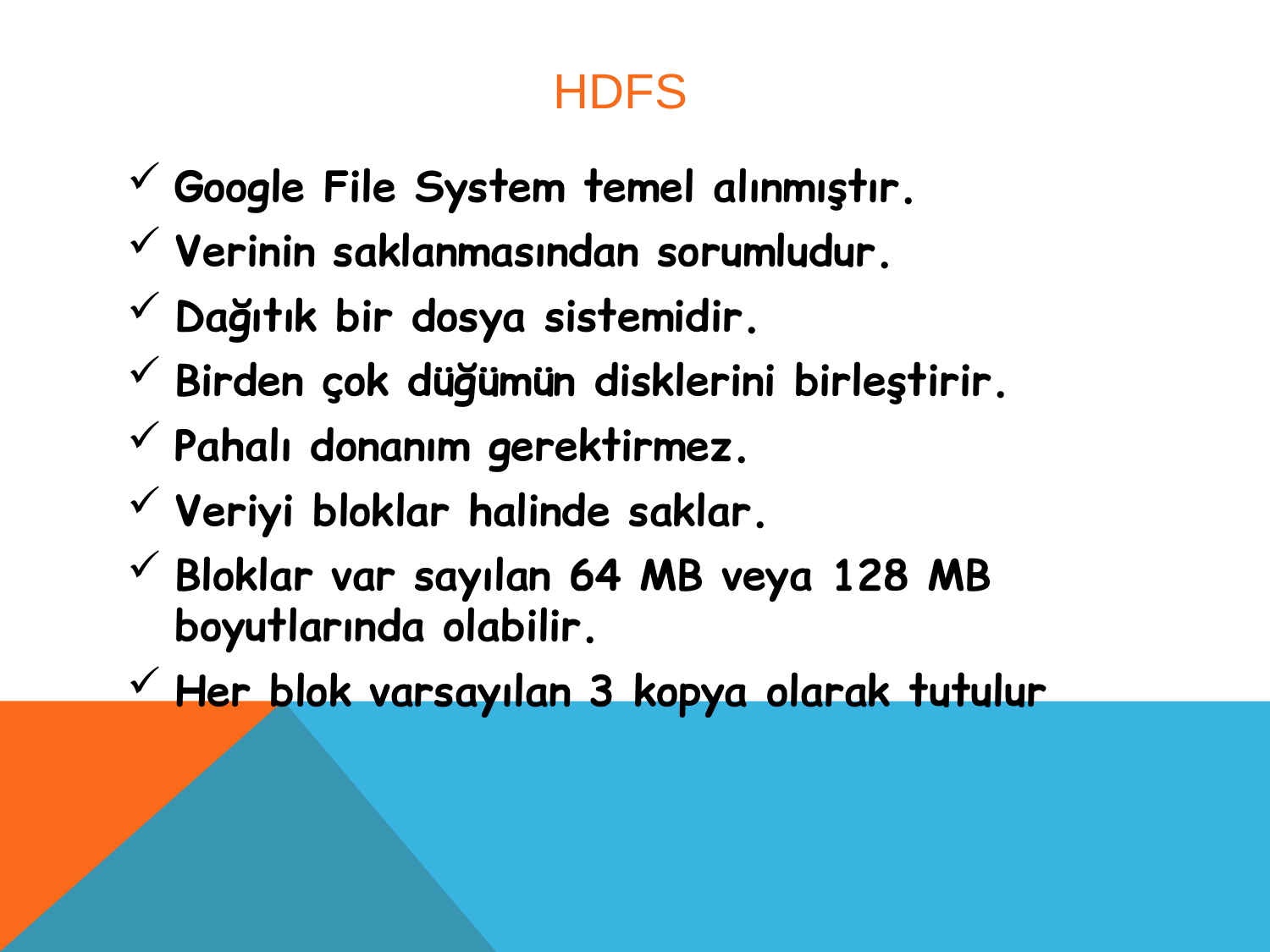

# HDFS
Google File System temel alınmıştır.
Verinin saklanmasından sorumludur.
Dağıtık bir dosya sistemidir.
Birden çok düğümün disklerini birleştirir.
Pahalı donanım gerektirmez.
Veriyi bloklar halinde saklar.
Bloklar var sayılan 64 MB veya 128 MB boyutlarında olabilir.
Her blok varsayılan 3 kopya olarak tutulur